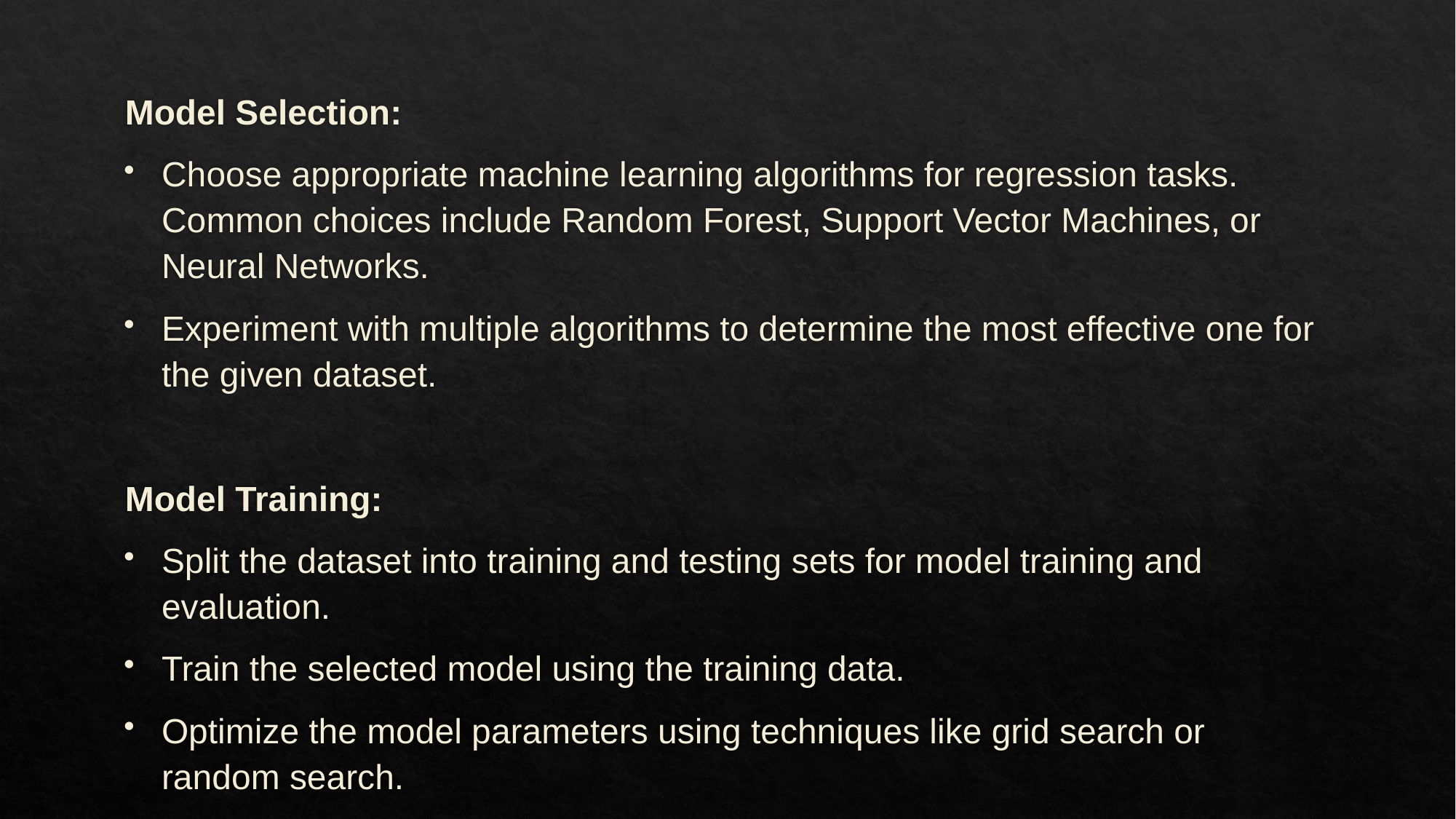

Model Selection:
Choose appropriate machine learning algorithms for regression tasks. Common choices include Random Forest, Support Vector Machines, or Neural Networks.
Experiment with multiple algorithms to determine the most effective one for the given dataset.

Model Training:
Split the dataset into training and testing sets for model training and evaluation.
Train the selected model using the training data.
Optimize the model parameters using techniques like grid search or random search.